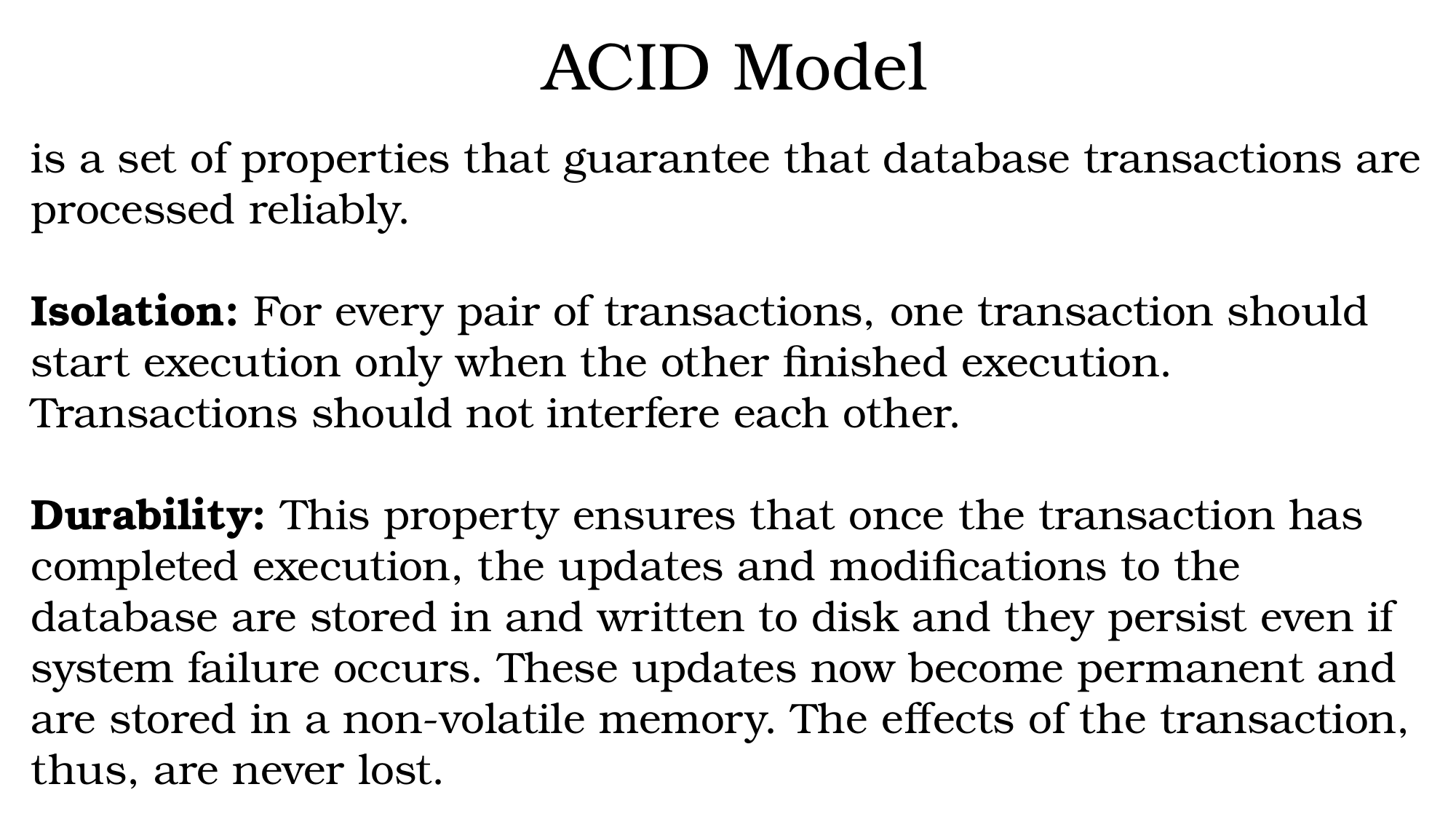

ACID Model
is a set of properties that guarantee that database transactions are processed reliably.

Isolation: For every pair of transactions, one transaction should start execution only when the other finished execution. Transactions should not interfere each other.

Durability: This property ensures that once the transaction has completed execution, the updates and modifications to the database are stored in and written to disk and they persist even if system failure occurs. These updates now become permanent and are stored in a non-volatile memory. The effects of the transaction, thus, are never lost.